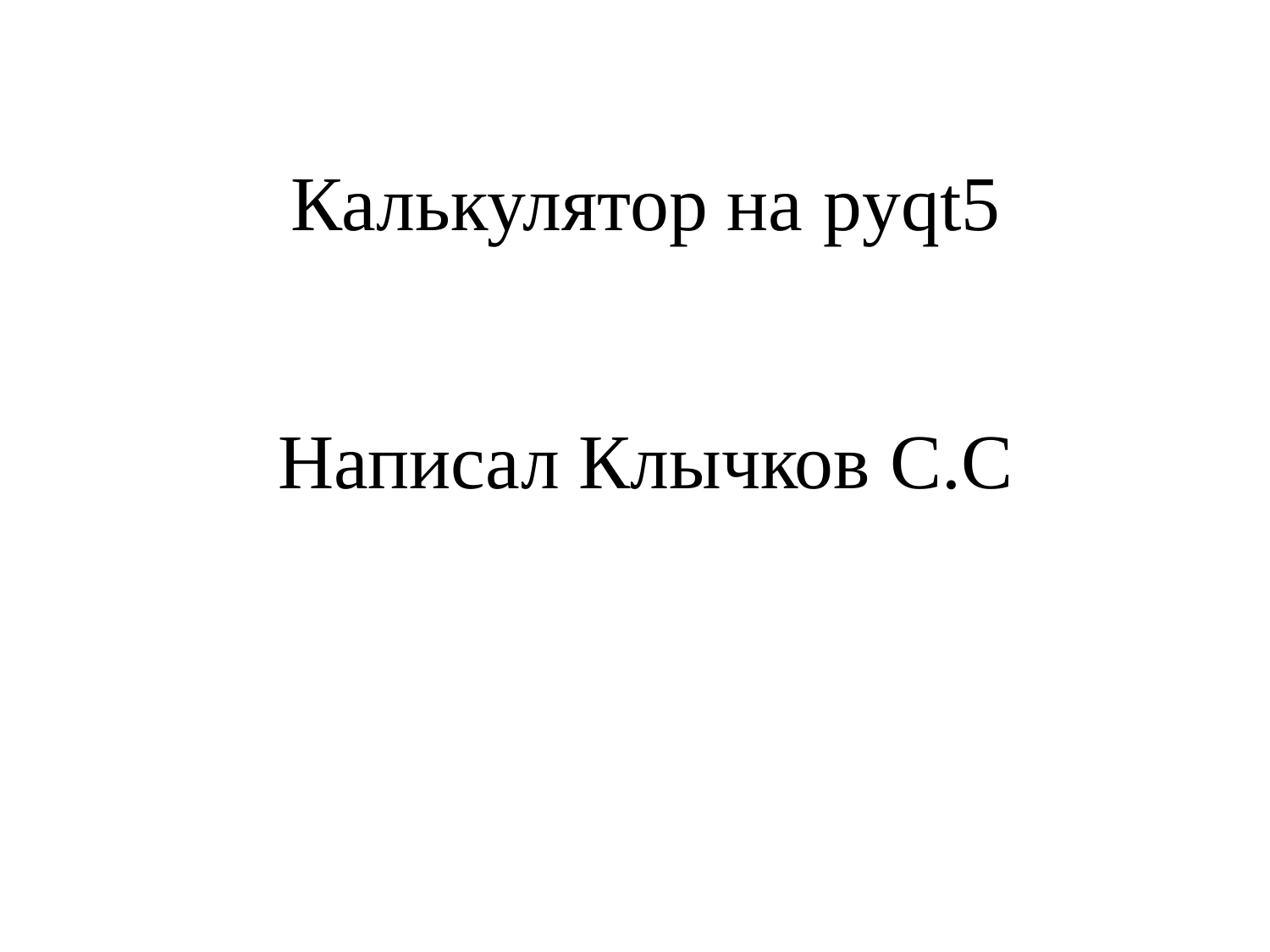

Калькулятор на pyqt5
# Написал Клычков C.C